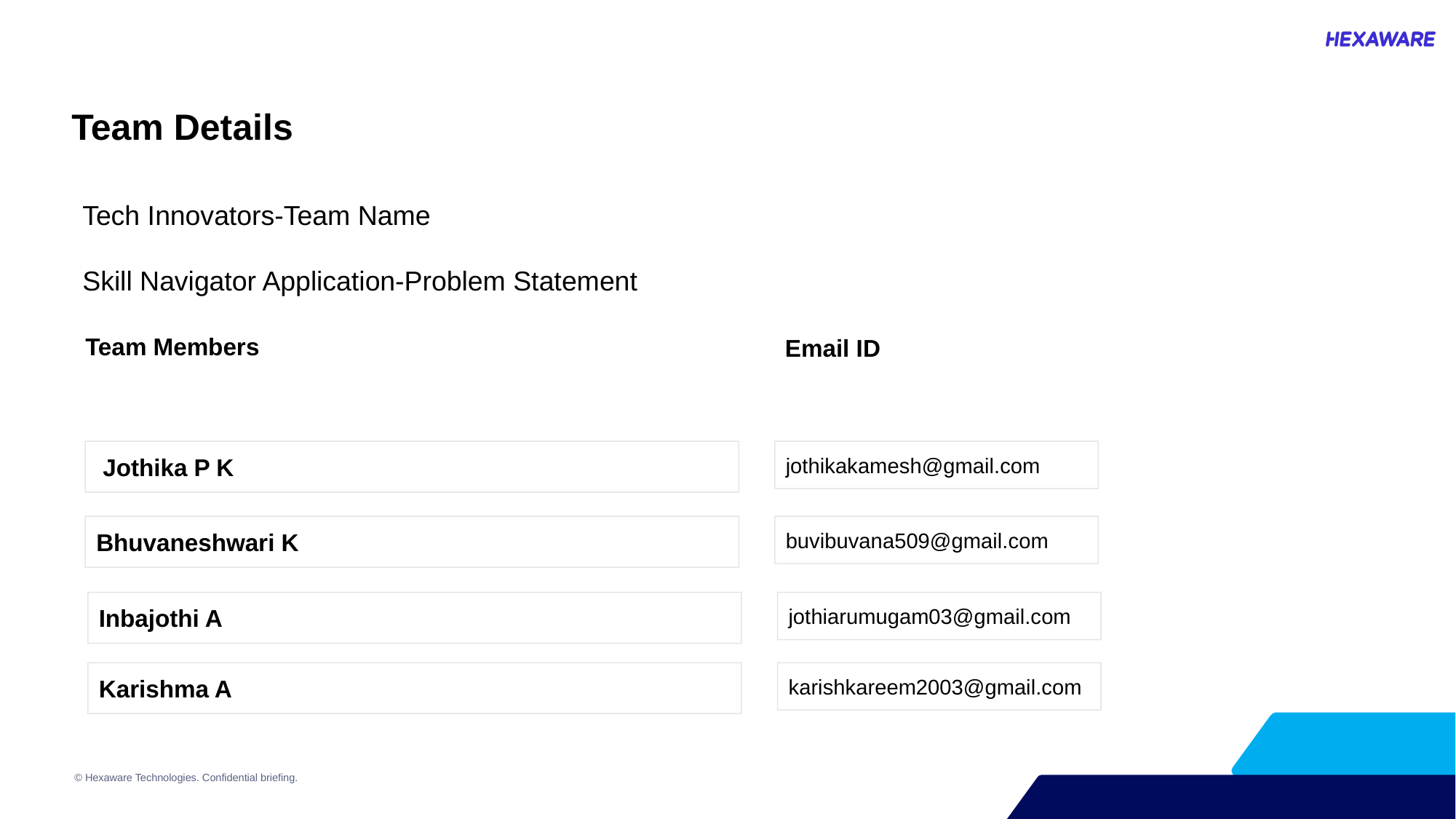

Team Details
Tech Innovators-Team Name

Skill Navigator Application-Problem Statement
Team Members
Email ID
 Jothika P K
jothikakamesh@gmail.com
Bhuvaneshwari K
buvibuvana509@gmail.com
Inbajothi A
jothiarumugam03@gmail.com
Karishma A
karishkareem2003@gmail.com